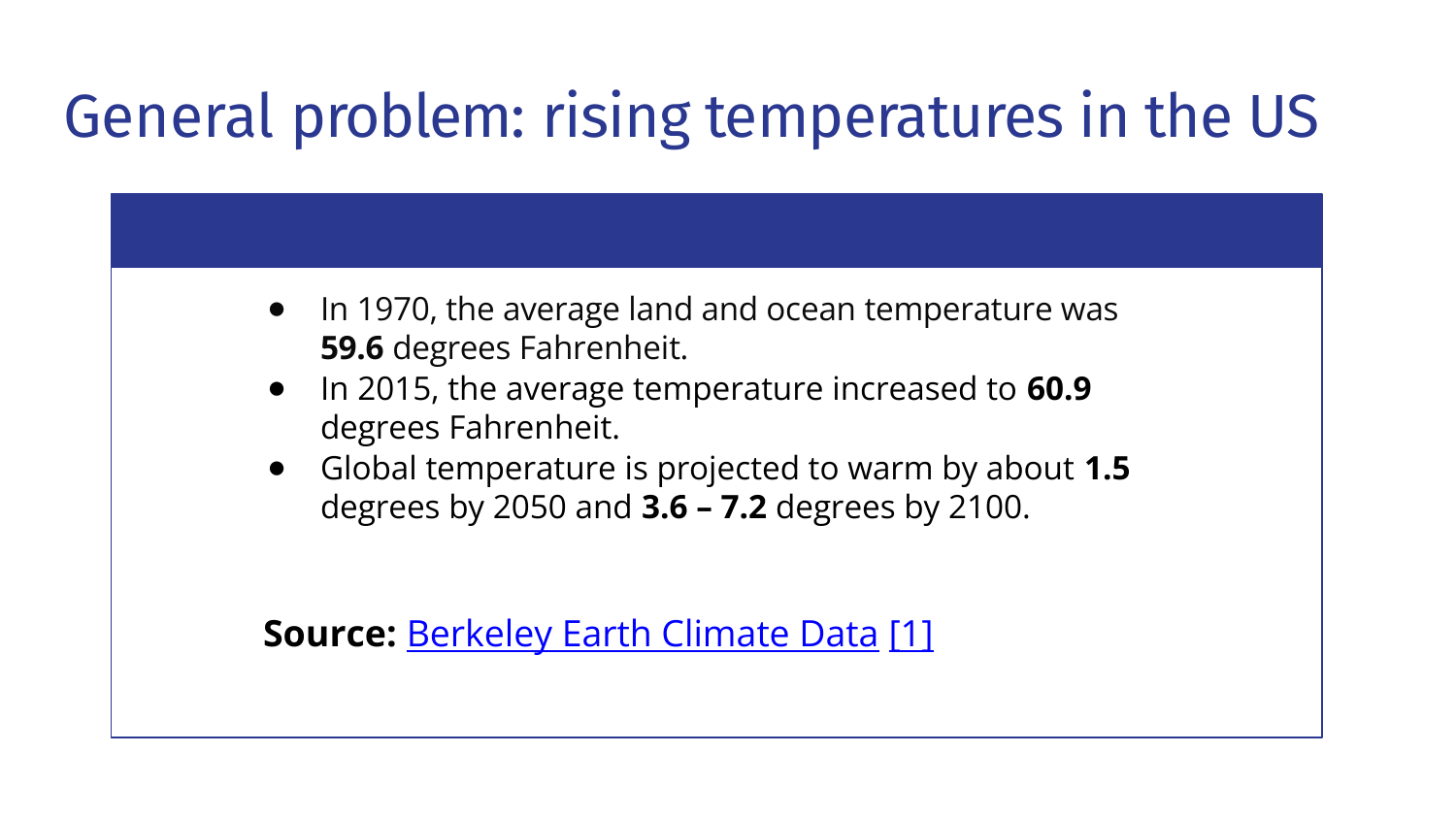

# General problem: rising temperatures in the US

In 1970, the average land and ocean temperature was 59.6 degrees Fahrenheit.
In 2015, the average temperature increased to 60.9 degrees Fahrenheit.
Global temperature is projected to warm by about 1.5 degrees by 2050 and 3.6 – 7.2 degrees by 2100.
Source: Berkeley Earth Climate Data [1]